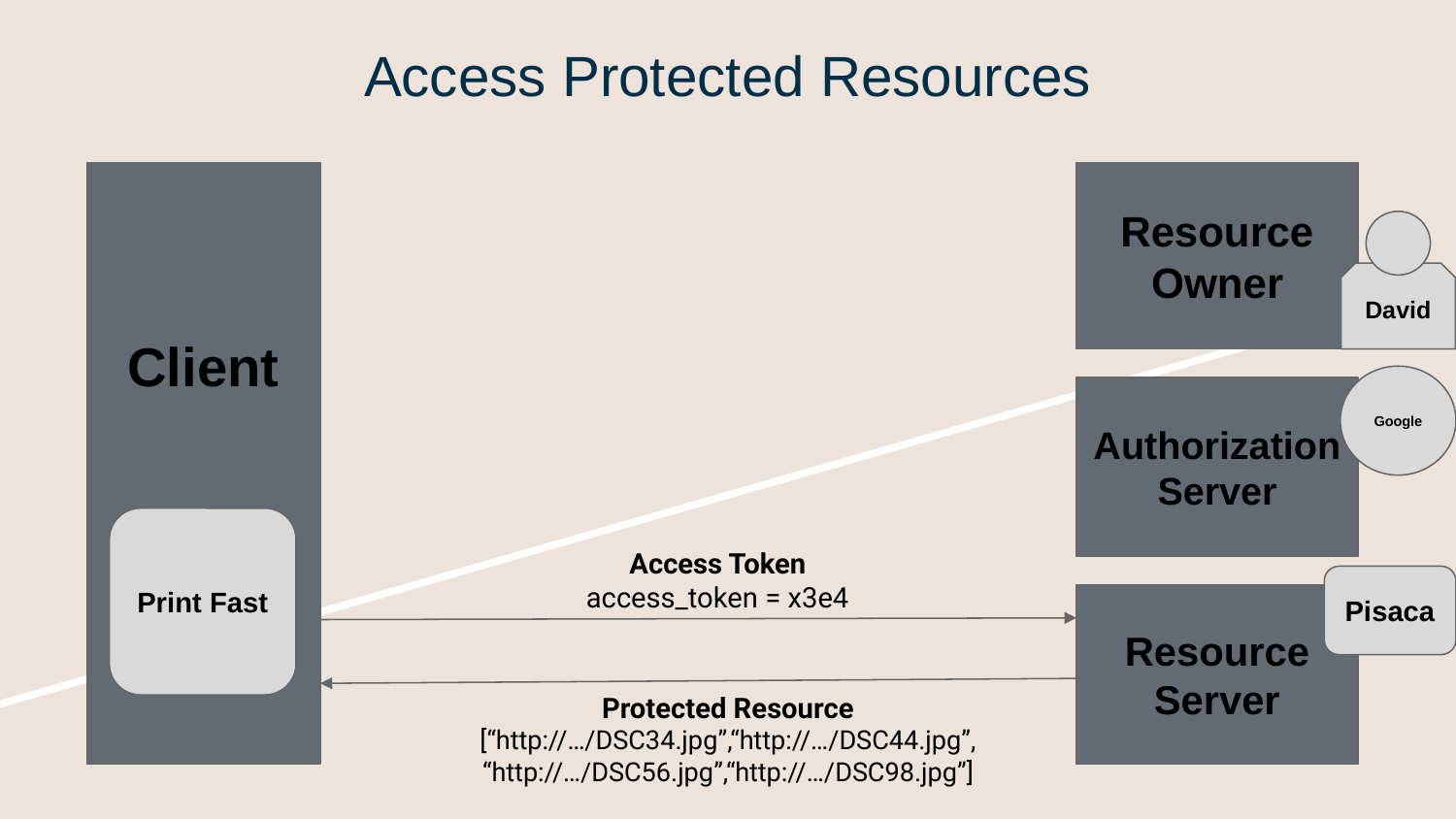

# Access Protected Resources
Client

Resource Owner

David
Google
Authorization Server
Print Fast
Access Token
access_token = x3e4
Pisaca
Resource Server
Protected Resource
[“http://…/DSC34.jpg”,“http://…/DSC44.jpg”,
“http://…/DSC56.jpg”,“http://…/DSC98.jpg”]